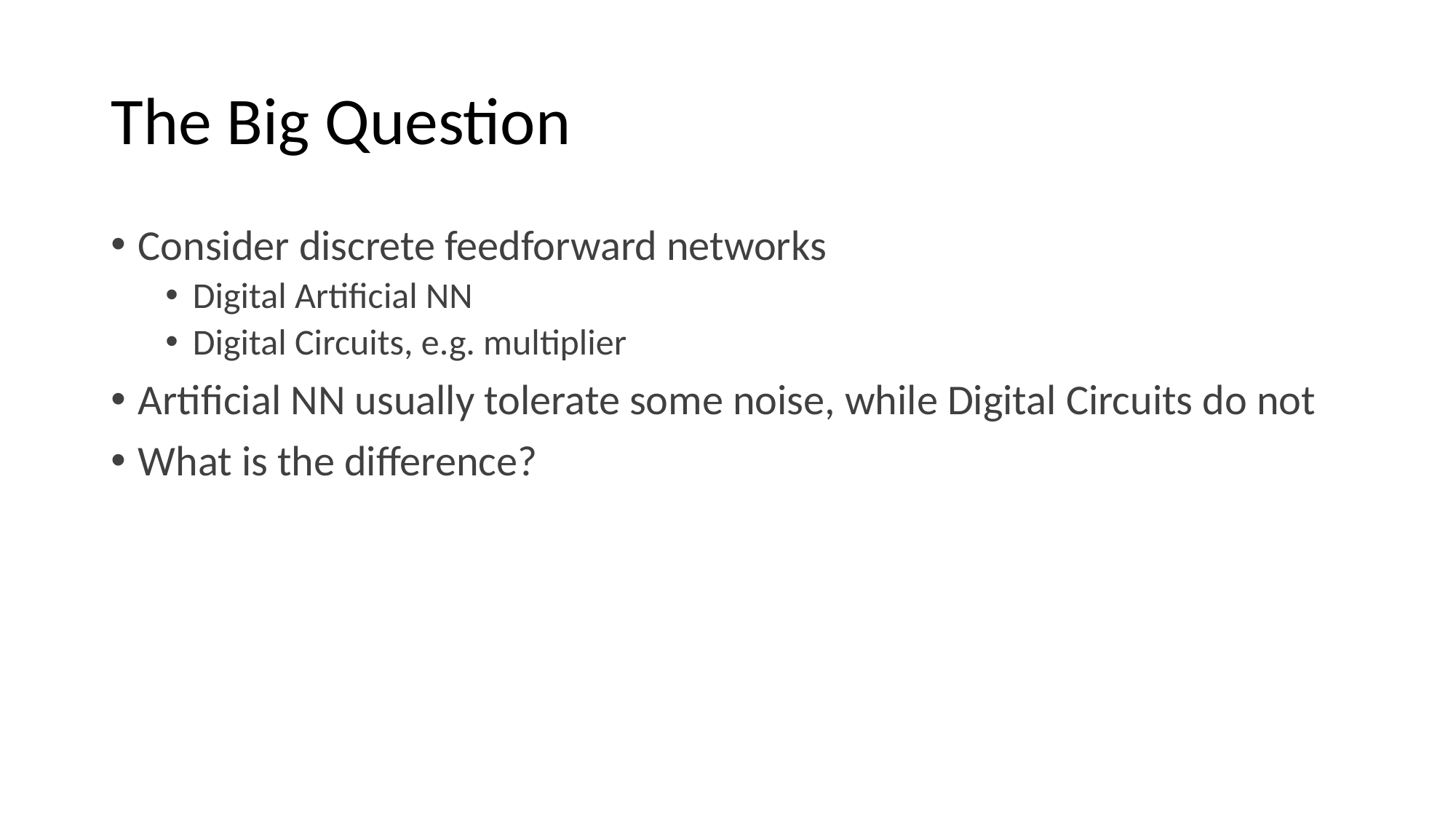

# The Big Question
Consider discrete feedforward networks
Digital Artificial NN
Digital Circuits, e.g. multiplier
Artificial NN usually tolerate some noise, while Digital Circuits do not
What is the difference?